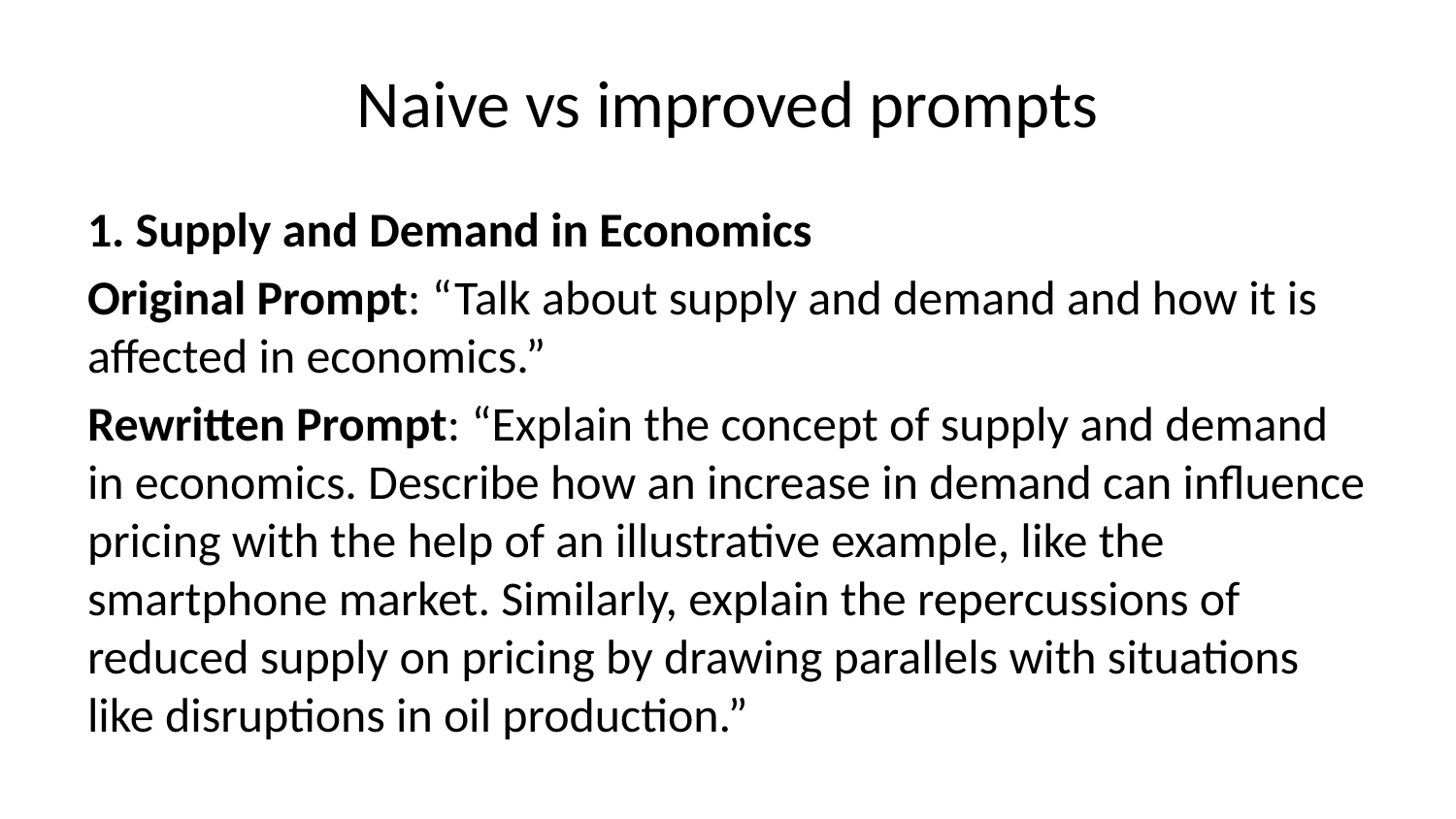

# Naive vs improved prompts
1. Supply and Demand in Economics
Original Prompt: “Talk about supply and demand and how it is affected in economics.”
Rewritten Prompt: “Explain the concept of supply and demand in economics. Describe how an increase in demand can influence pricing with the help of an illustrative example, like the smartphone market. Similarly, explain the repercussions of reduced supply on pricing by drawing parallels with situations like disruptions in oil production.”